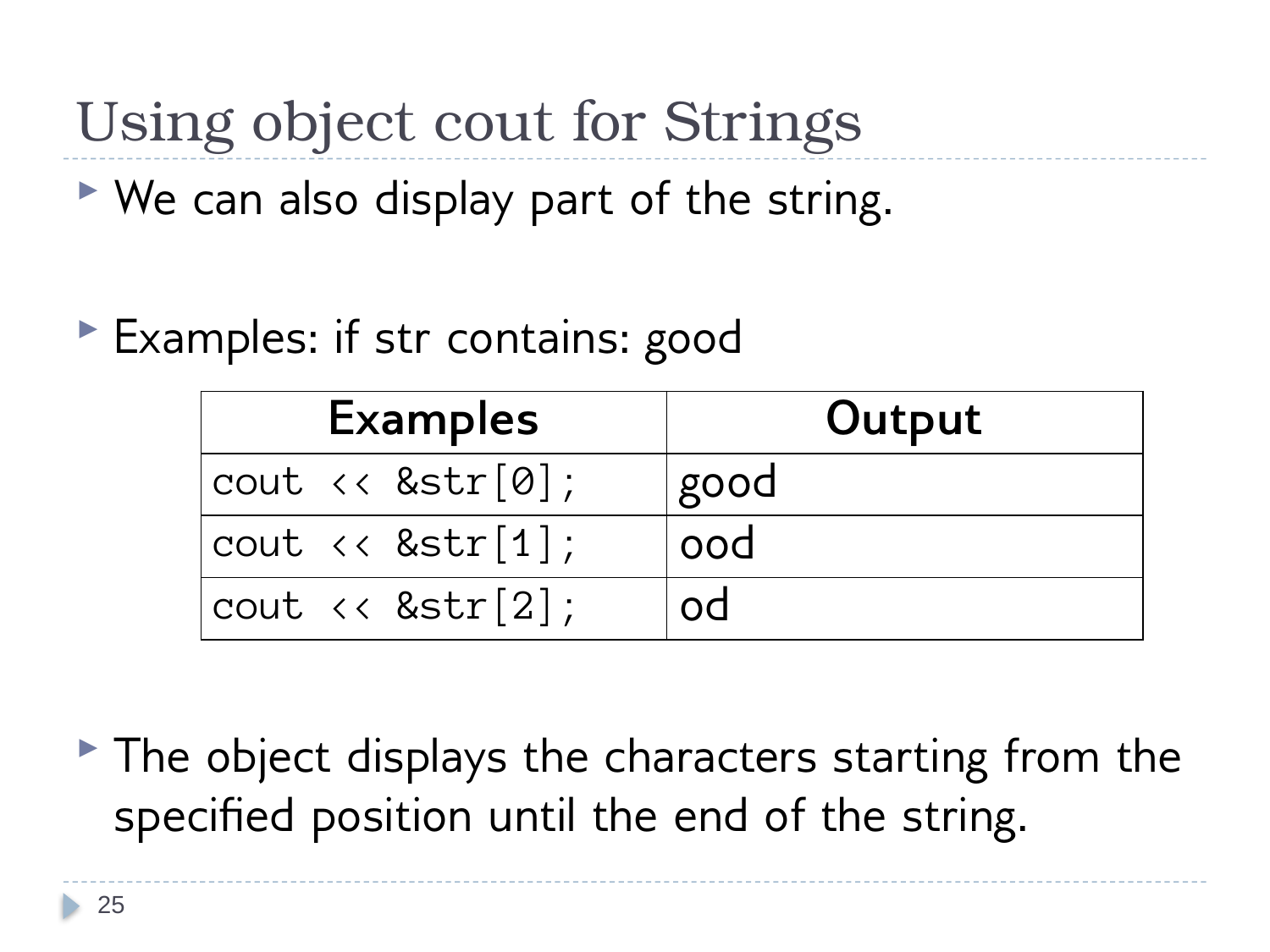

# Using object cout for Strings
We can also display part of the string.

Examples: if str contains: good

The object displays the characters starting from the specified position until the end of the string.

| Examples | Output |
| --- | --- |
| cout << &str[0]; | good |
| cout << &str[1]; | ood |
| cout << &str[2]; | od |
25